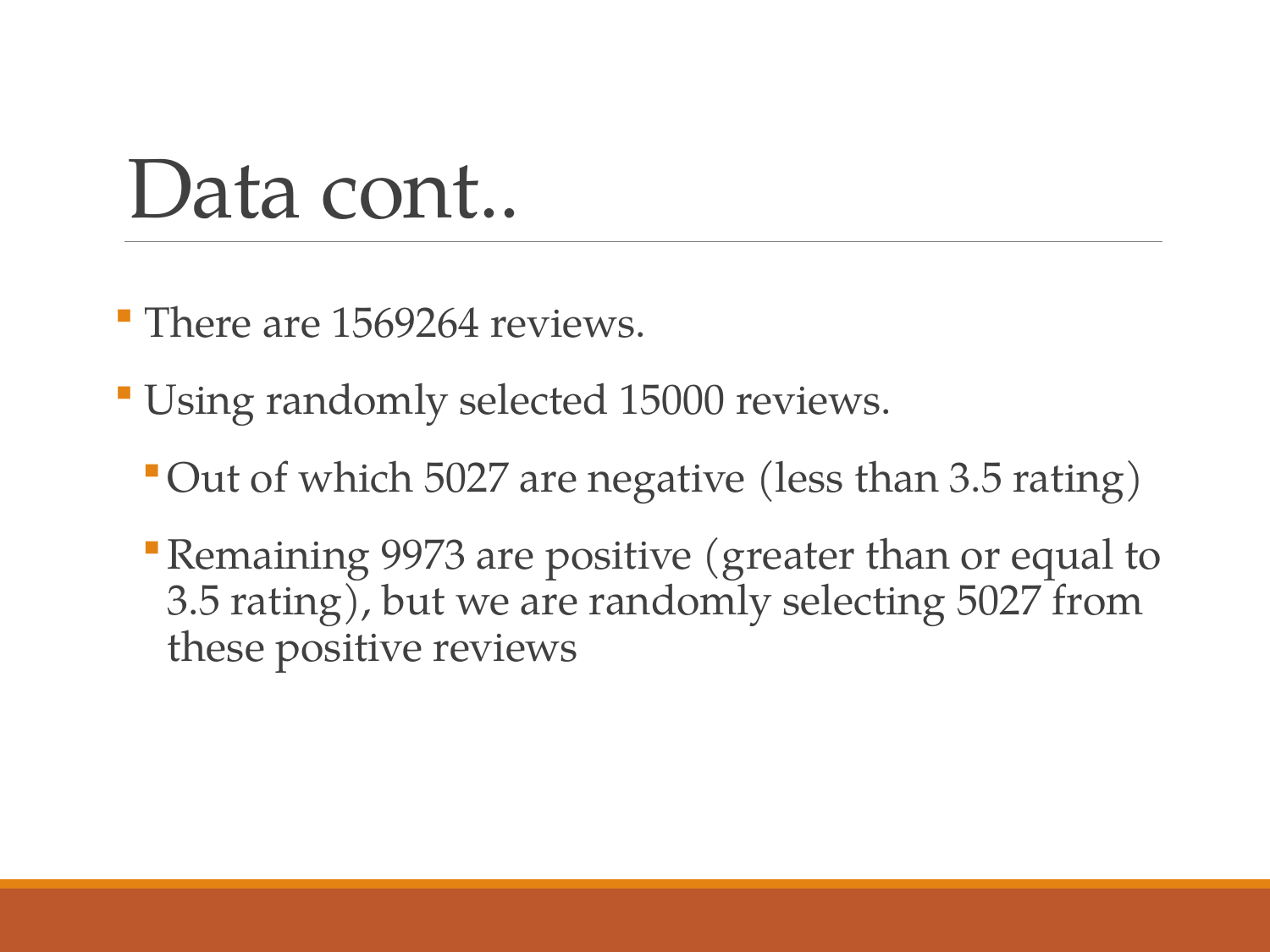

# Data cont..
 There are 1569264 reviews.
 Using randomly selected 15000 reviews.
Out of which 5027 are negative (less than 3.5 rating)
Remaining 9973 are positive (greater than or equal to 3.5 rating), but we are randomly selecting 5027 from these positive reviews